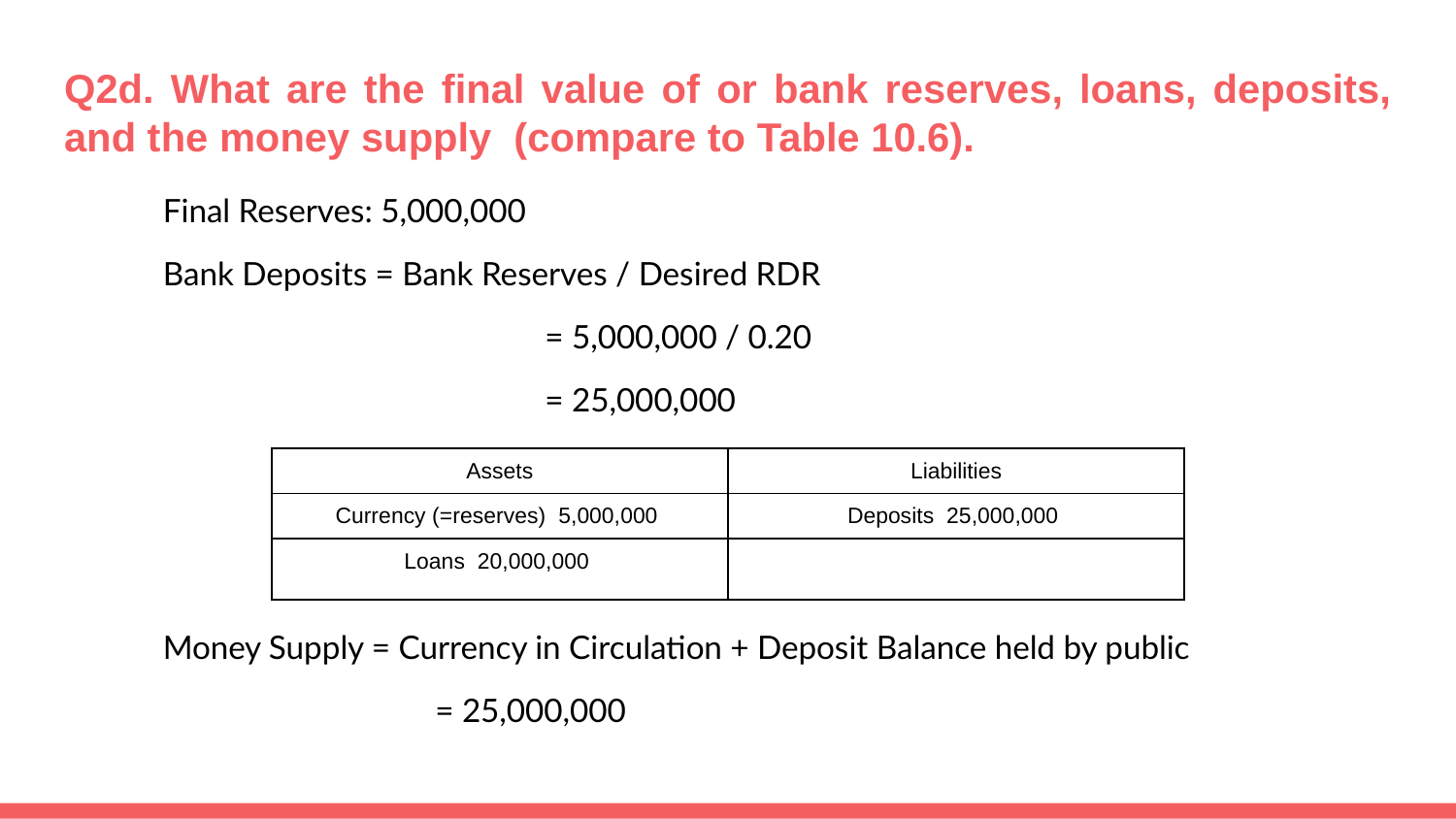

# Q2d. What are the final value of or bank reserves, loans, deposits, and the money supply  (compare to Table 10.6).
Final Reserves: 5,000,000
Bank Deposits = Bank Reserves / Desired RDR
		           = 5,000,000 / 0.20
		           = 25,000,000
| Assets | Liabilities |
| --- | --- |
| Currency (=reserves) 5,000,000 | Deposits 25,000,000 |
| Loans 20,000,000 |  |
Money Supply = Currency in Circulation + Deposit Balance held by public
                                 = 25,000,000